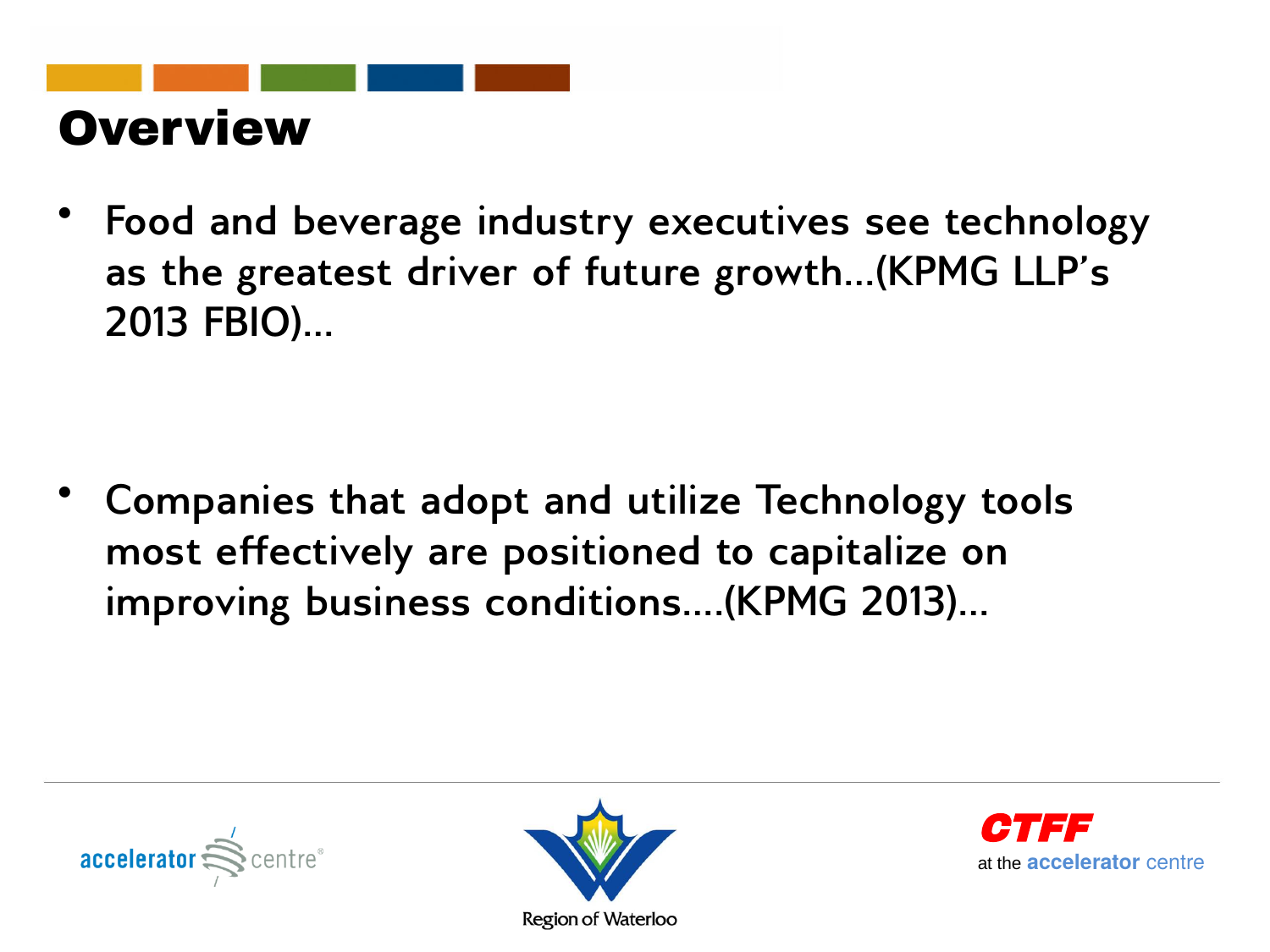

# Overview
Food and beverage industry executives see technology as the greatest driver of future growth…(KPMG LLP’s 2013 FBIO)…

Companies that adopt and utilize Technology tools most effectively are positioned to capitalize on improving business conditions….(KPMG 2013)…